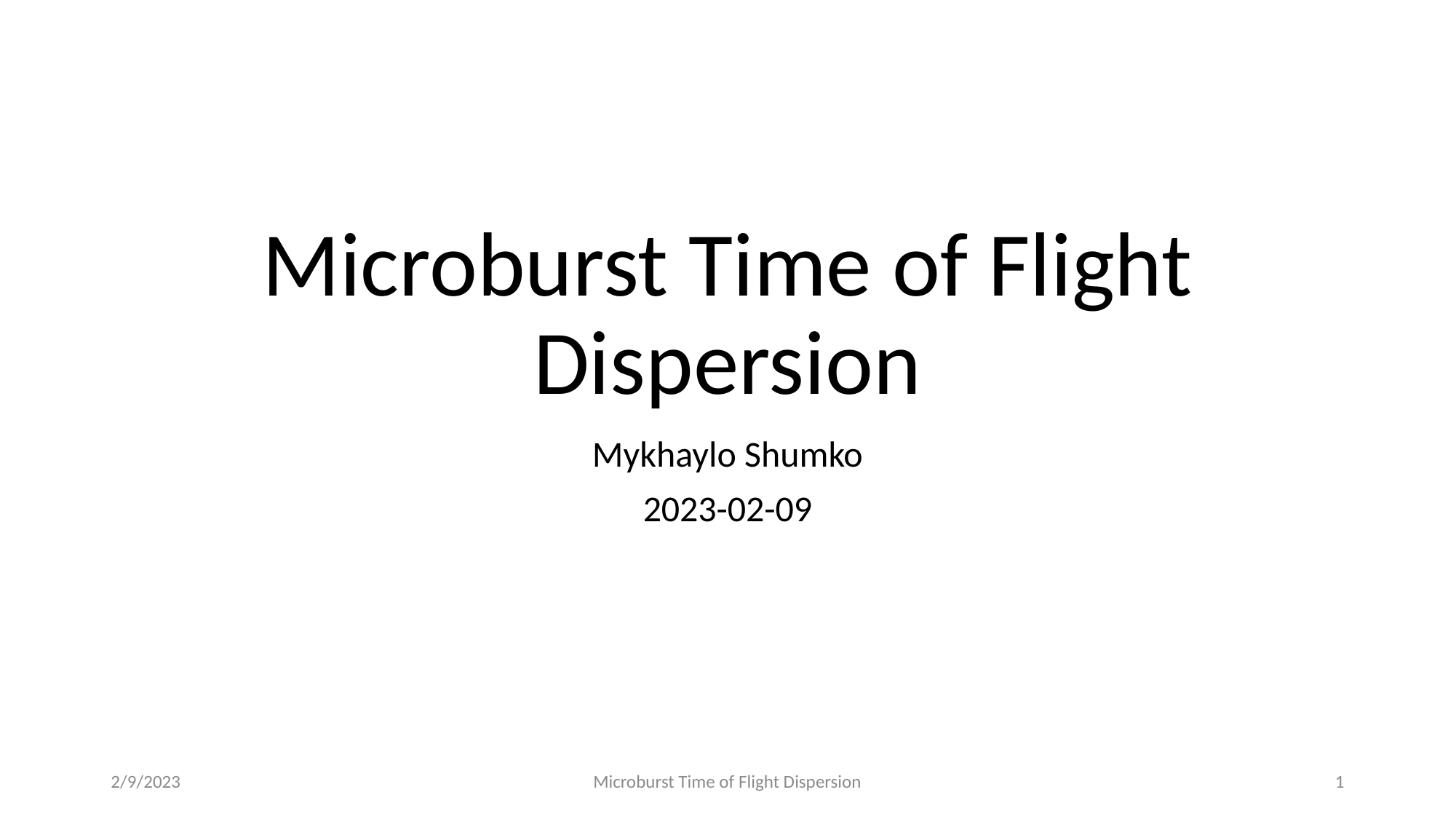

# Microburst Time of Flight Dispersion
Mykhaylo Shumko
2023-02-09
2/9/2023
Microburst Time of Flight Dispersion
1